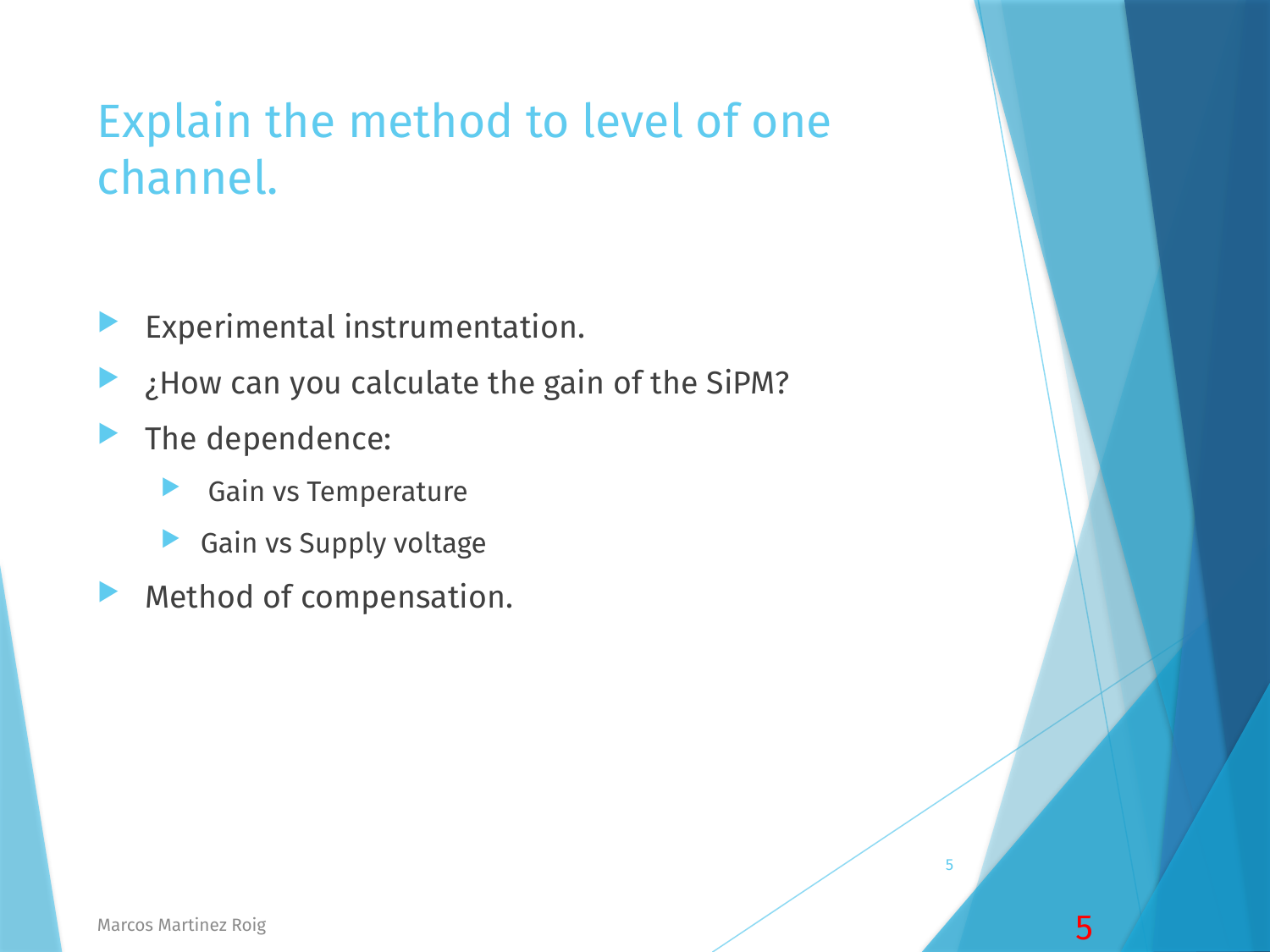

# Explain the method to level of one channel.
Experimental instrumentation.
¿How can you calculate the gain of the SiPM?
The dependence:
 Gain vs Temperature
Gain vs Supply voltage
Method of compensation.

5
Marcos Martinez Roig
5